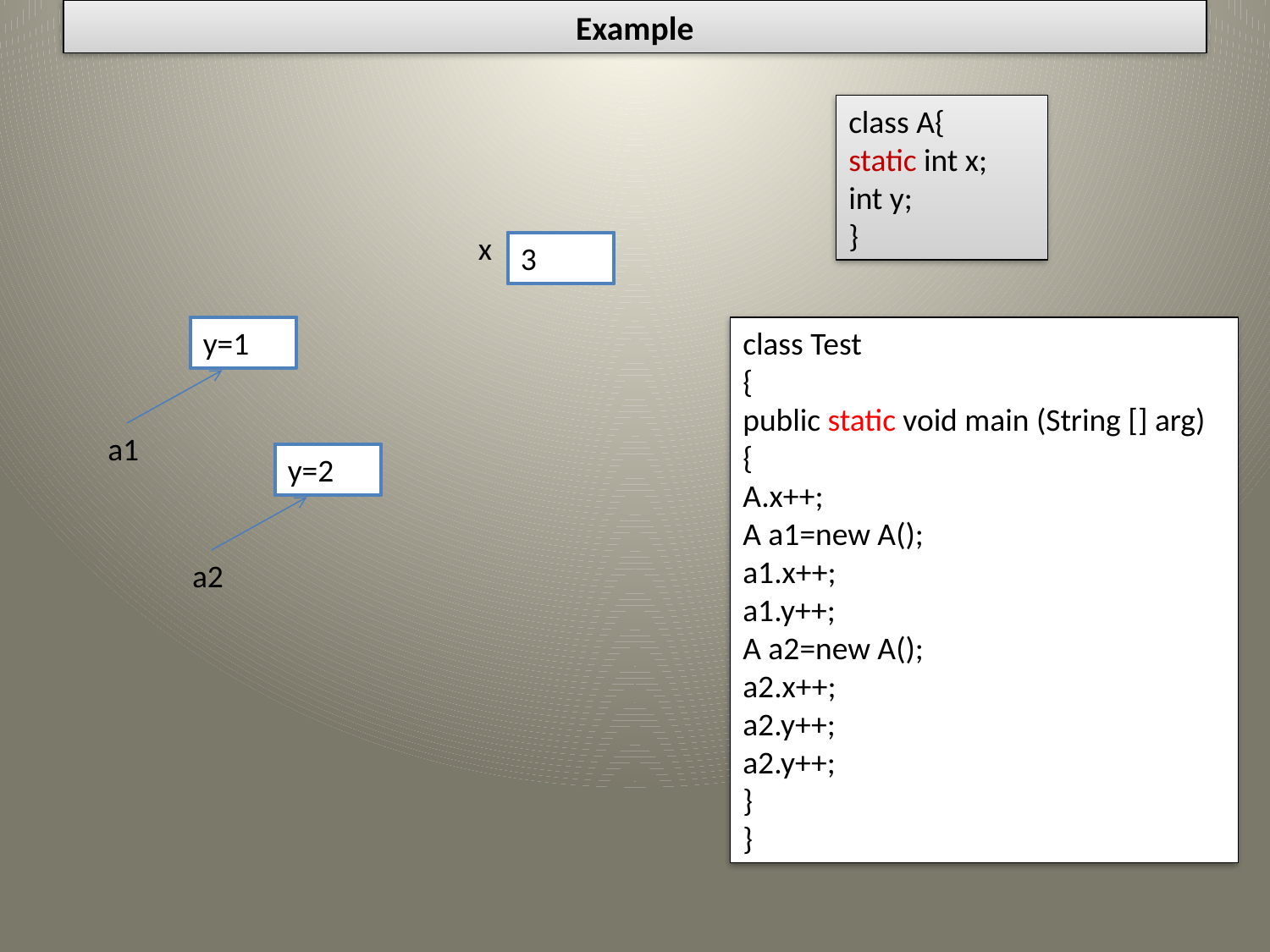

# Example
class A{
static int x;
int y;
}
x
1
2
3
y=0
y=1
class Test
{
public static void main (String [] arg)
{
A.x++;
A a1=new A();
a1.x++;
a1.y++;
A a2=new A();
a2.x++;
a2.y++;
a2.y++;
}
}
a1
y=0
y=0
y=2
a2
15